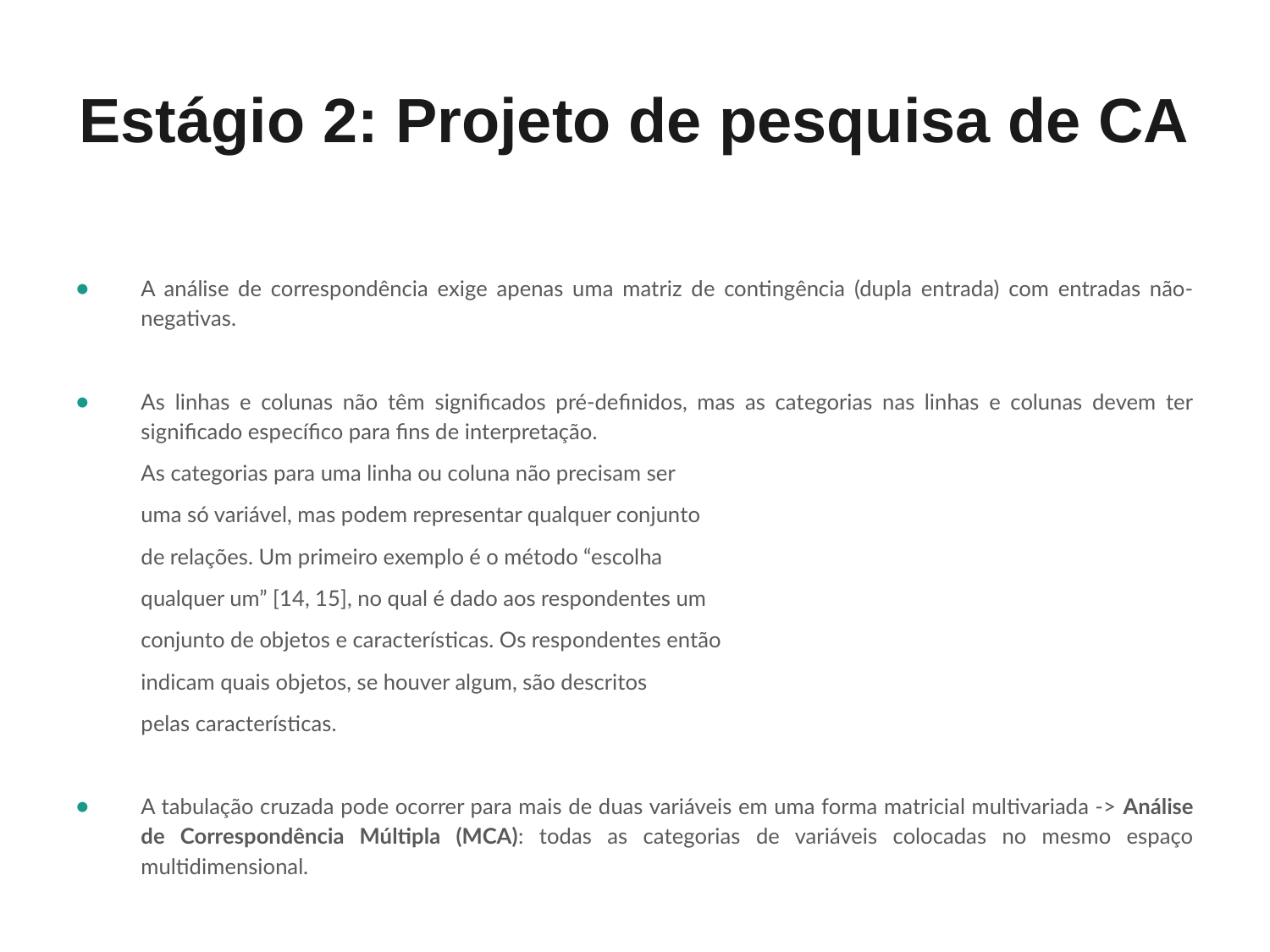

# Estágio 2: Projeto de pesquisa de CA
A análise de correspondência exige apenas uma matriz de contingência (dupla entrada) com entradas não-negativas.

As linhas e colunas não têm significados pré-definidos, mas as categorias nas linhas e colunas devem ter significado específico para fins de interpretação.
As categorias para uma linha ou coluna não precisam ser
uma só variável, mas podem representar qualquer conjunto
de relações. Um primeiro exemplo é o método “escolha
qualquer um” [14, 15], no qual é dado aos respondentes um
conjunto de objetos e características. Os respondentes então
indicam quais objetos, se houver algum, são descritos
pelas características.

A tabulação cruzada pode ocorrer para mais de duas variáveis em uma forma matricial multivariada -> Análise de Correspondência Múltipla (MCA): todas as categorias de variáveis colocadas no mesmo espaço multidimensional.